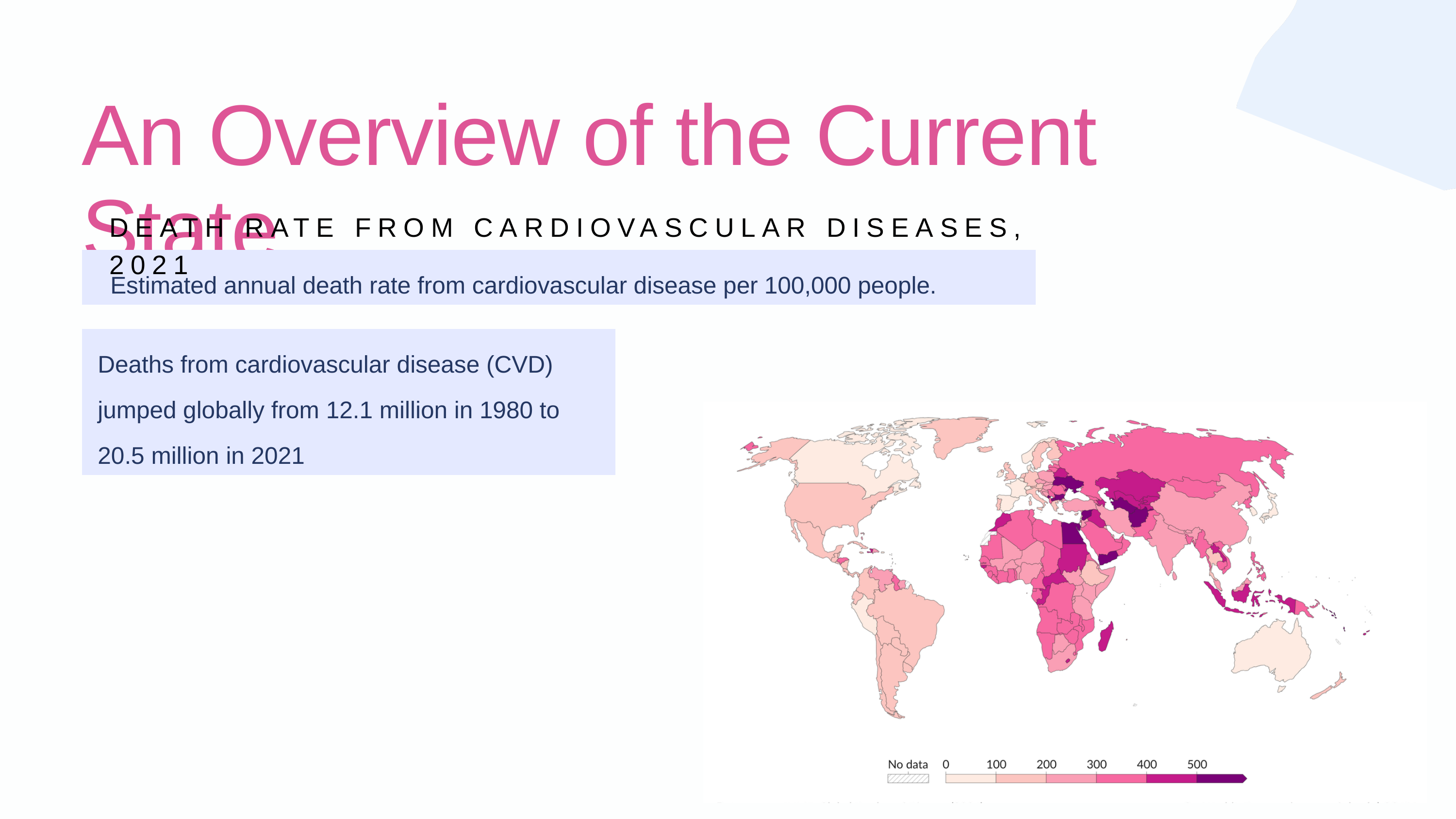

An Overview of the Current State
DEATH RATE FROM CARDIOVASCULAR DISEASES, 2021

Estimated annual death rate from cardiovascular disease per 100,000 people.

Deaths from cardiovascular disease (CVD) jumped globally from 12.1 million in 1980 to 20.5 million in 2021